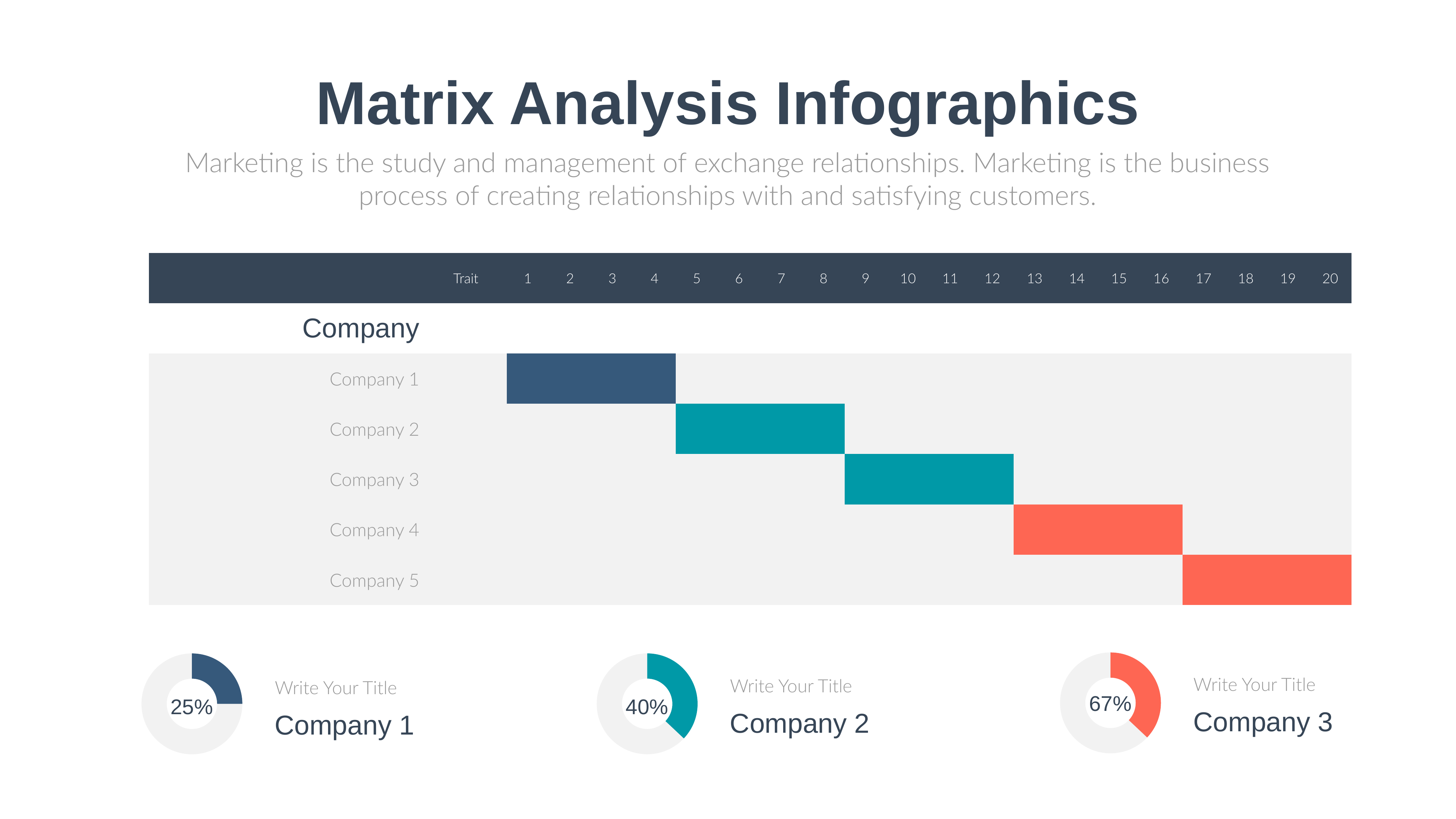

Matrix Analysis Infographics
Marketing is the study and management of exchange relationships. Marketing is the business process of creating relationships with and satisfying customers.
|  | Trait | 1 | 2 | 3 | 4 | 5 | 6 | 7 | 8 | 9 | 10 | 11 | 12 | 13 | 14 | 15 | 16 | 17 | 18 | 19 | 20 |
| --- | --- | --- | --- | --- | --- | --- | --- | --- | --- | --- | --- | --- | --- | --- | --- | --- | --- | --- | --- | --- | --- |
| Company |  |  |  |  |  |  |  |  |  |  |  |  |  |  |  |  |  |  |  |  |  |
| Company 1 |  |  |  |  |  |  |  |  |  |  |  |  |  |  |  |  |  |  |  |  |  |
| Company 2 |  |  |  |  |  |  |  |  |  |  |  |  |  |  |  |  |  |  |  |  |  |
| Company 3 |  |  |  |  |  |  |  |  |  |  |  |  |  |  |  |  |  |  |  |  |  |
| Company 4 |  |  |  |  |  |  |  |  |  |  |  |  |  |  |  |  |  |  |  |  |  |
| Company 5 |  |  |  |  |  |  |  |  |  |  |  |  |  |  |  |  |  |  |  |  |  |

### Chart

| Category | Sales |
|---|---|
| 1st Qtr | 2.0 |
| 2nd Qtr | 3.4 |
Write Your Title
Company 3
67%

### Chart

| Category | Sales |
|---|---|
| 1st Qtr | 2.0 |
| 2nd Qtr | 3.4 |
Write Your Title
Company 2
40%

### Chart

| Category | Sales |
|---|---|
| 1st Qtr | 2.9 |
| 2nd Qtr | 8.7 |
Write Your Title
Company 1
25%